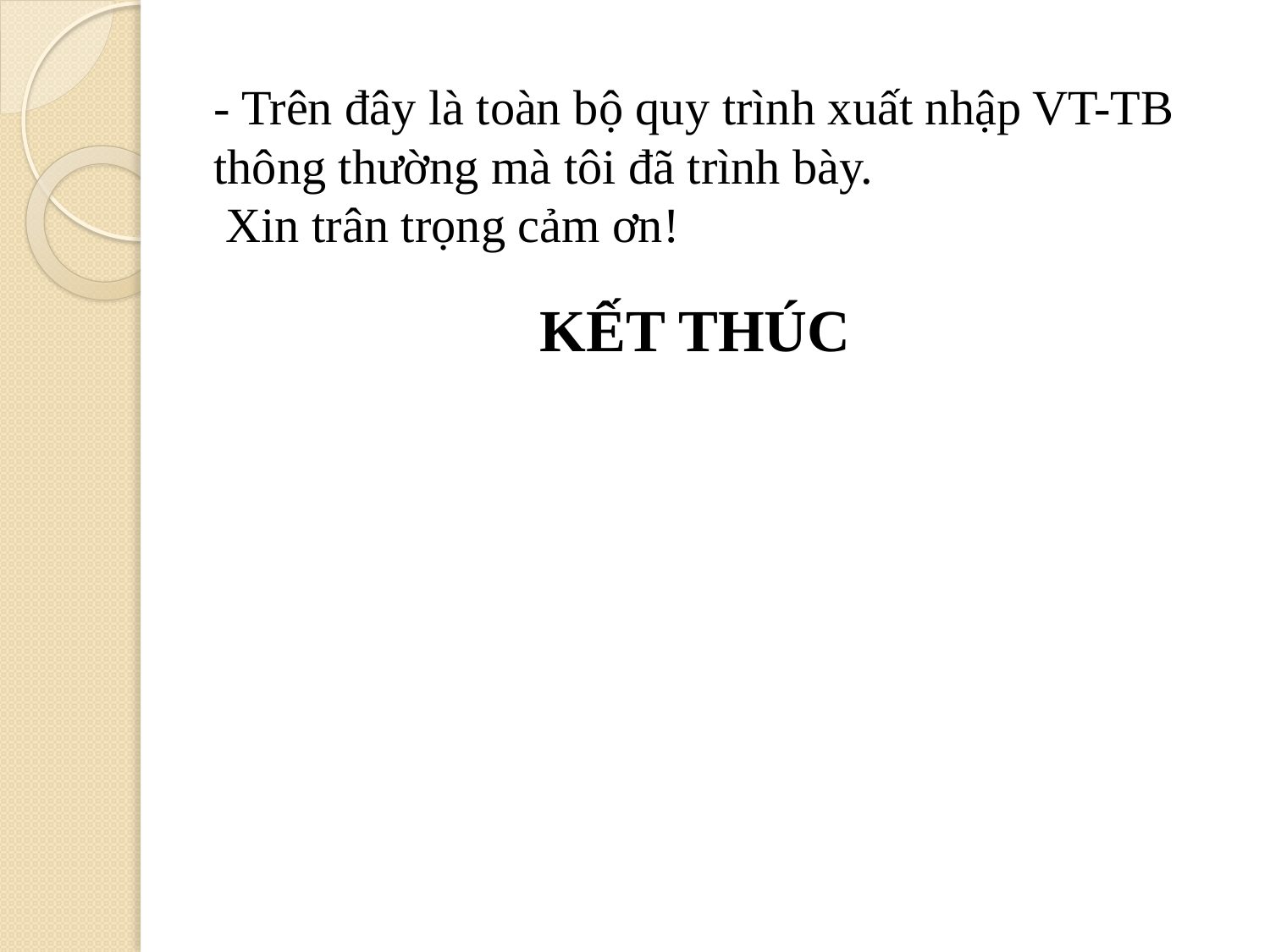

# - Trên đây là toàn bộ quy trình xuất nhập VT-TB thông thường mà tôi đã trình bày. Xin trân trọng cảm ơn!
KẾT THÚC